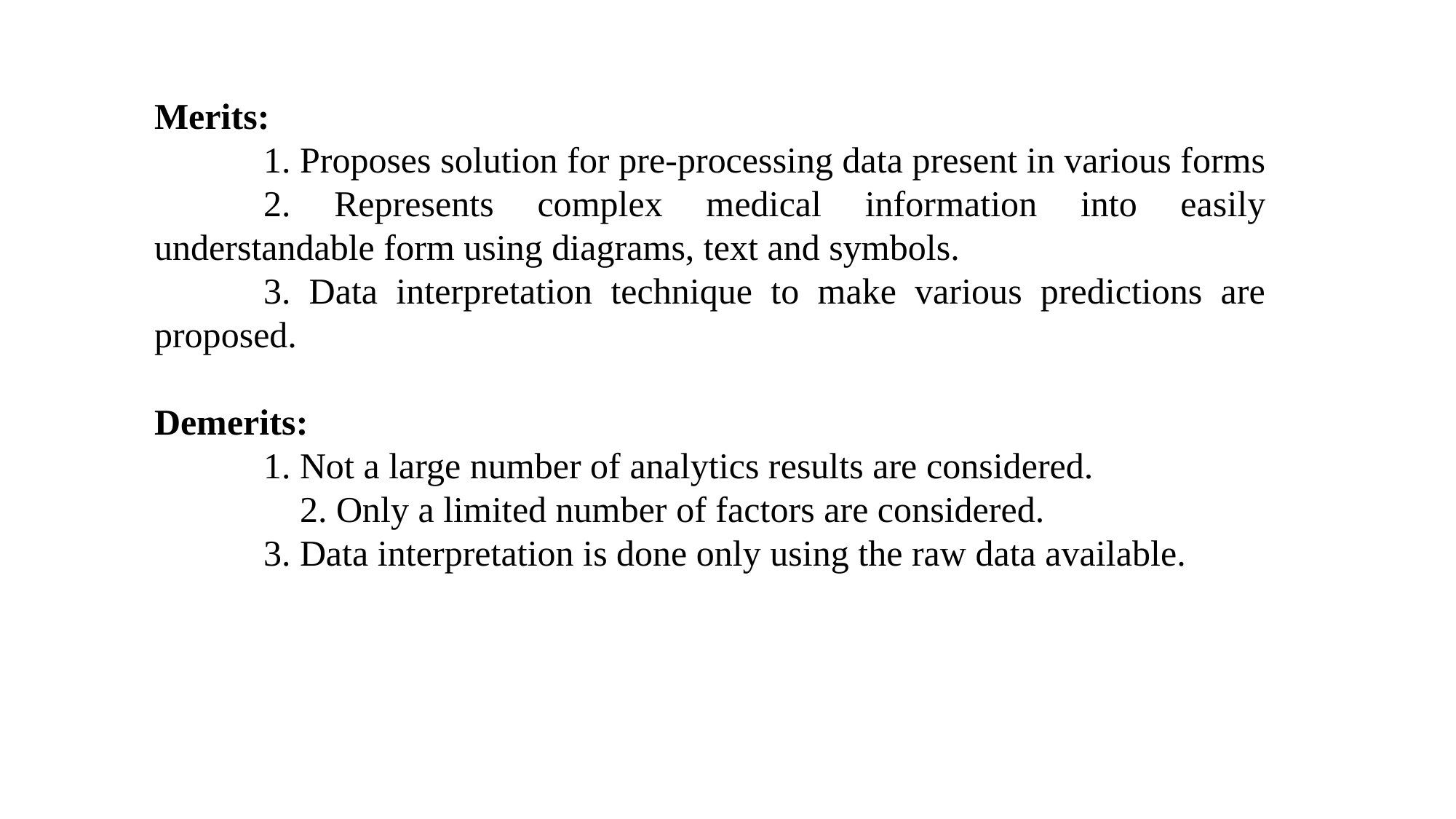

Merits:
	1. Proposes solution for pre-processing data present in various forms
	2. Represents complex medical information into easily understandable form using diagrams, text and symbols.
	3. Data interpretation technique to make various predictions are proposed.

Demerits:
	1. Not a large number of analytics results are considered.
                2. Only a limited number of factors are considered.
	3. Data interpretation is done only using the raw data available.